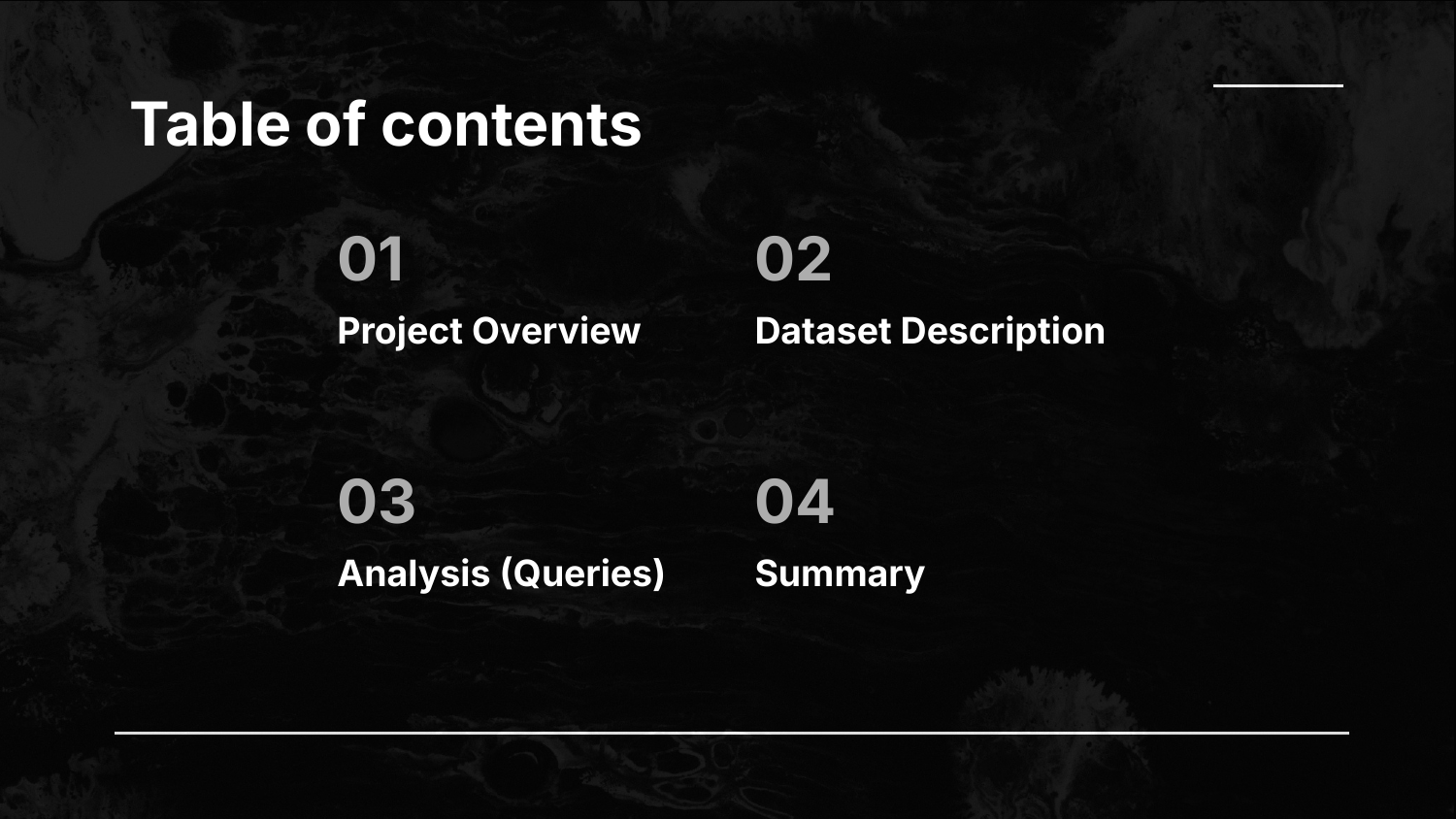

# Table of contents
01
02
Project Overview
Dataset Description
03
04
Summary
Analysis (Queries)